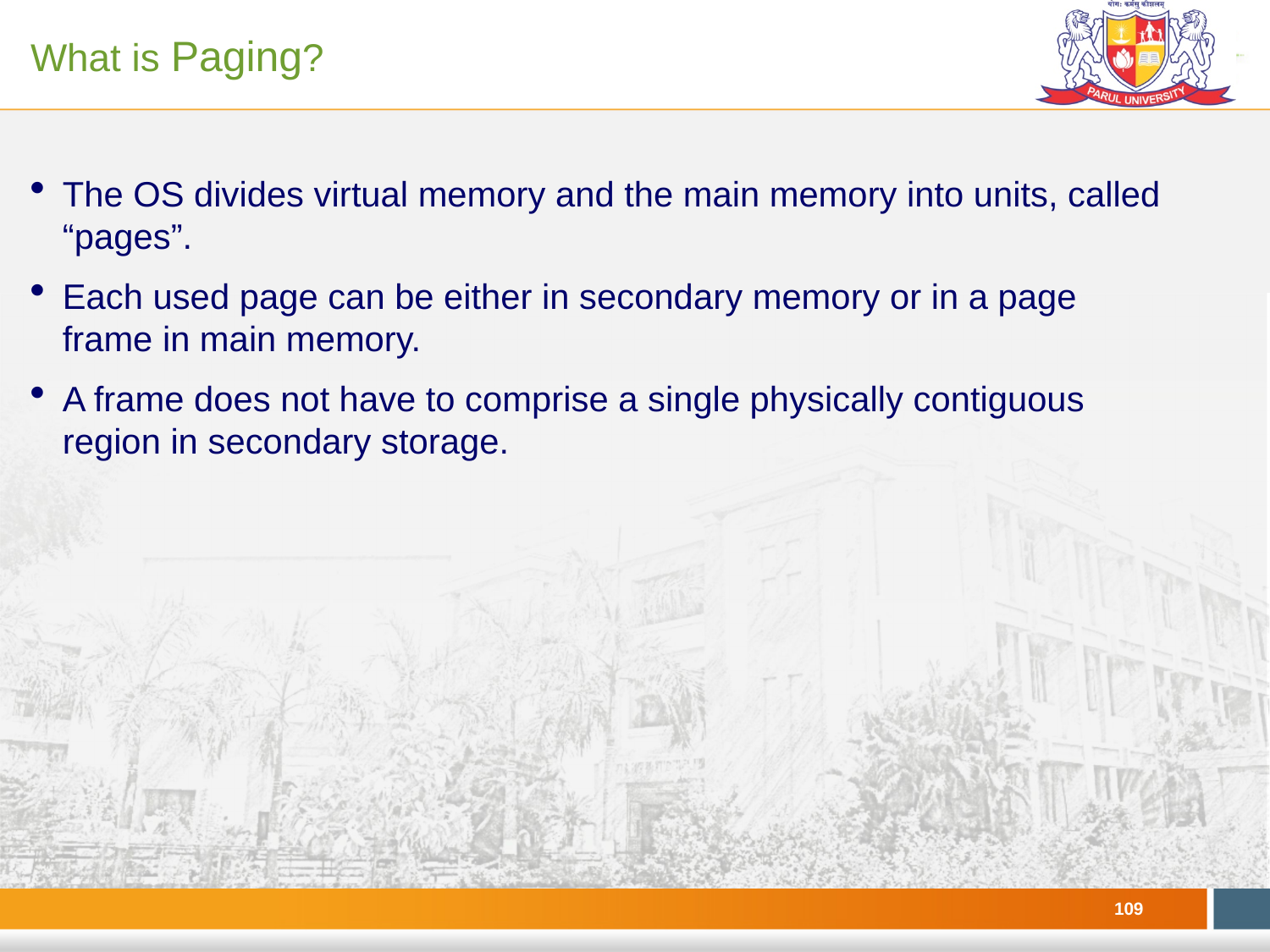

# What is Paging?
The OS divides virtual memory and the main memory into units, called “pages”.
Each used page can be either in secondary memory or in a page frame in main memory.
A frame does not have to comprise a single physically contiguous region in secondary storage.